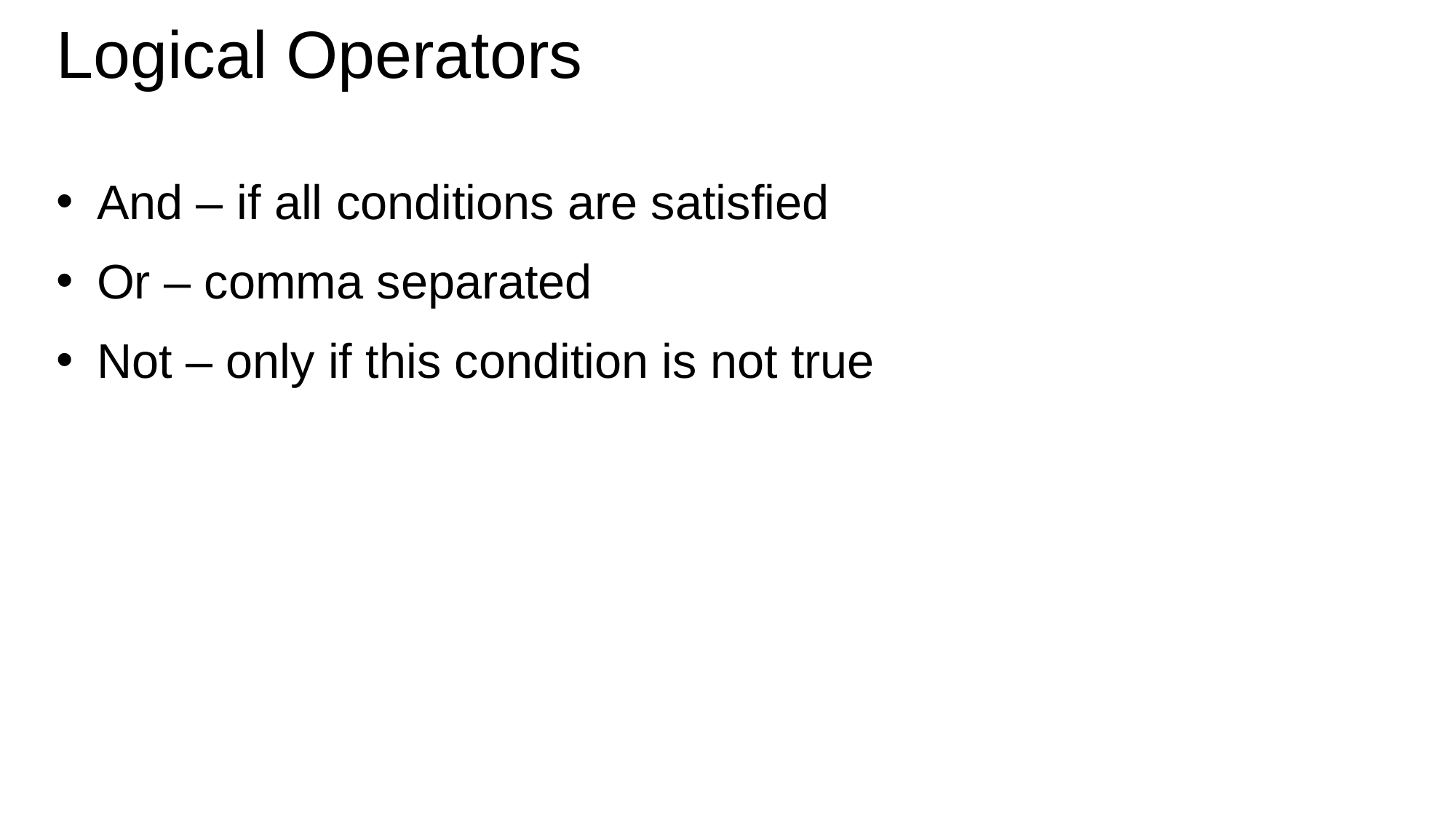

# Logical Operators
And – if all conditions are satisfied
Or – comma separated
Not – only if this condition is not true